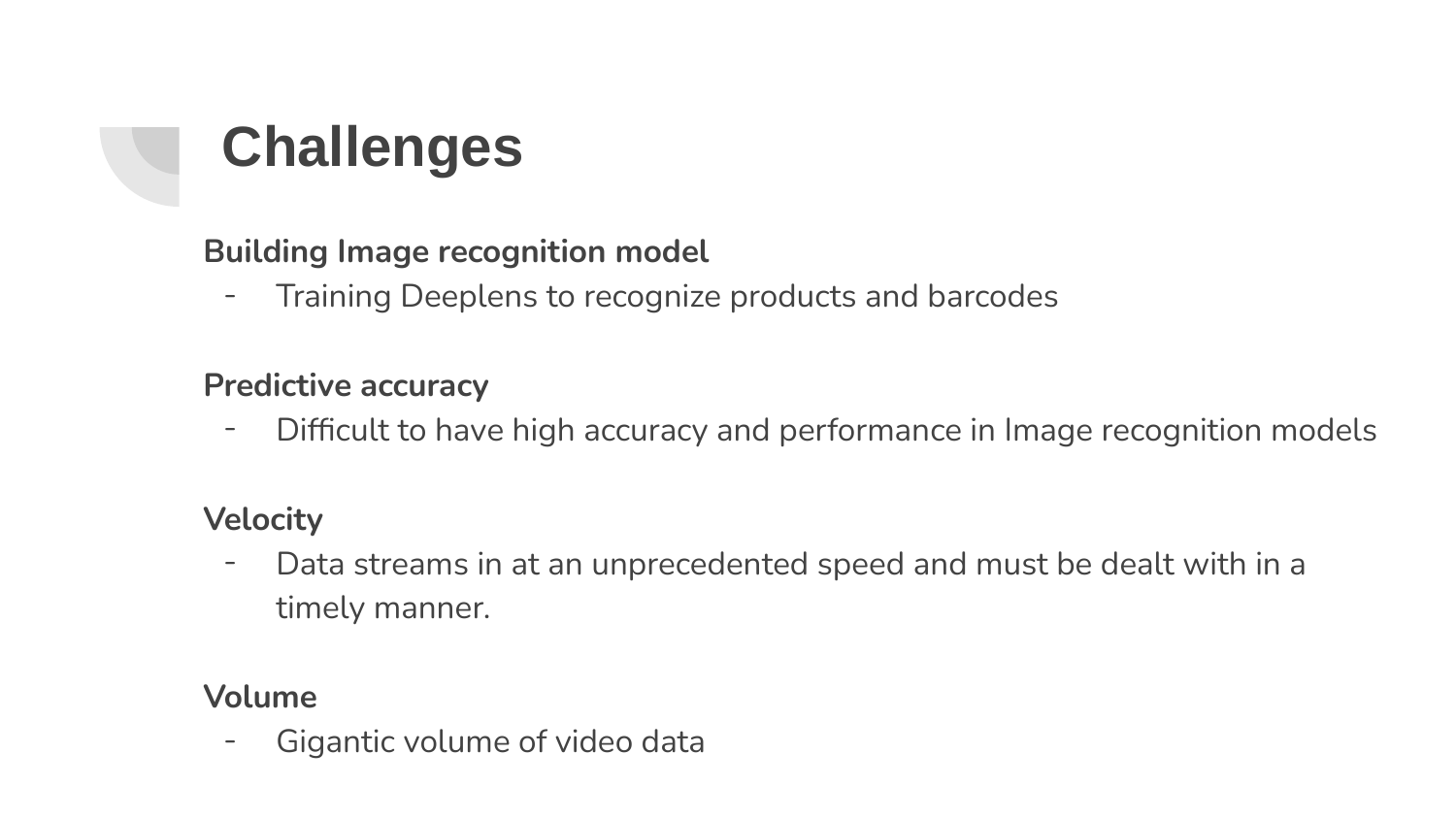

# Challenges
Building Image recognition model
Training Deeplens to recognize products and barcodes
Predictive accuracy
Difficult to have high accuracy and performance in Image recognition models
Velocity
Data streams in at an unprecedented speed and must be dealt with in a timely manner.

Volume
Gigantic volume of video data